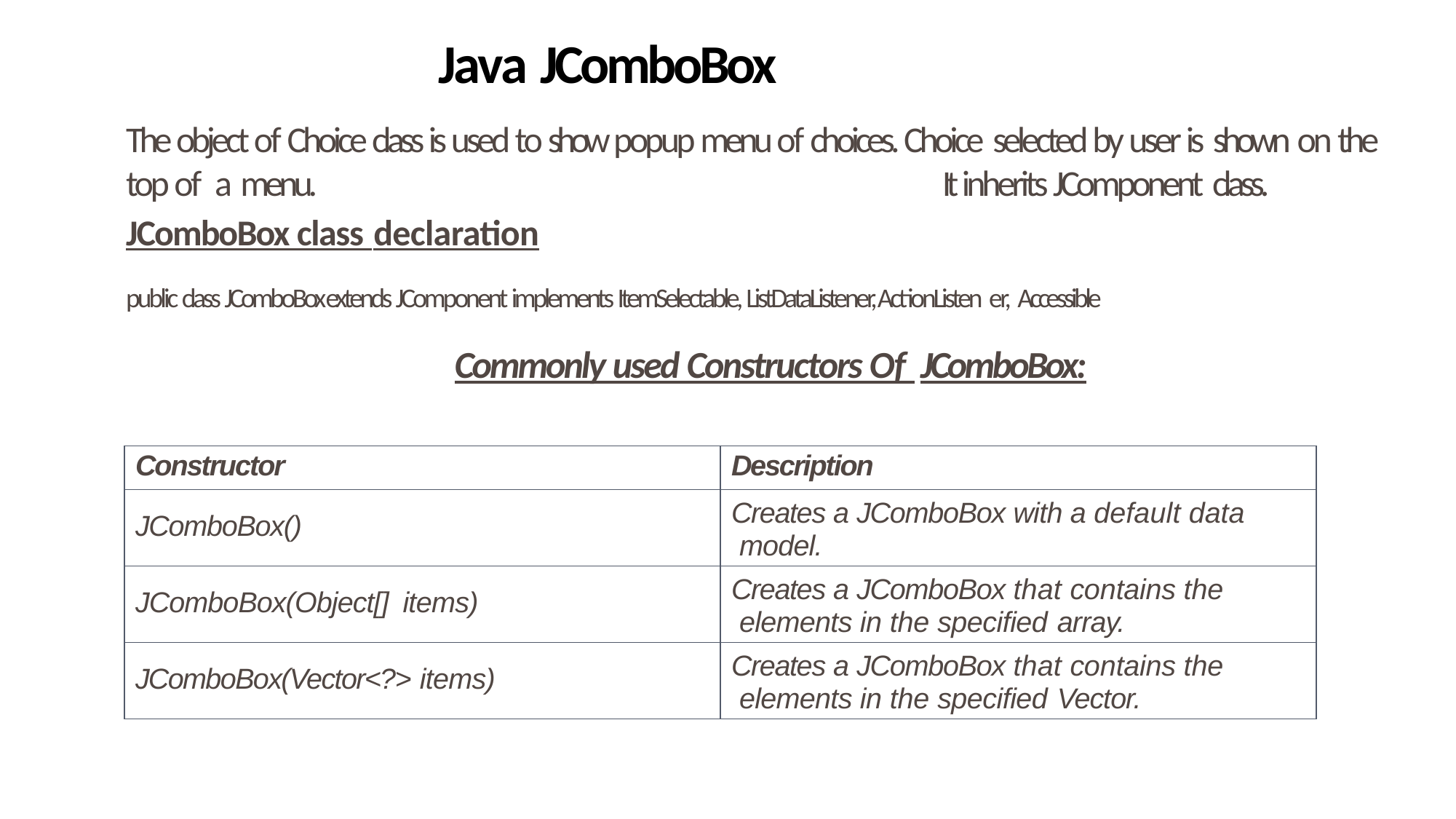

# Java JComboBox
The object of Choice class is used to show popup menu of choices. Choice  selected by user is  shown  on the top of a menu.	It inherits JComponent  class.
JComboBox class declaration
public class JComboBox extends JComponent implements ItemSelectable, ListDataListener, ActionListen  er, Accessible

Commonly used Constructors Of JComboBox:
| Constructor | Description |
| --- | --- |
| JComboBox() | Creates a JComboBox with a default data model. |
| JComboBox(Object[] items) | Creates a JComboBox that contains the elements in the specified array. |
| JComboBox(Vector<?> items) | Creates a JComboBox that contains the elements in the specified Vector. |